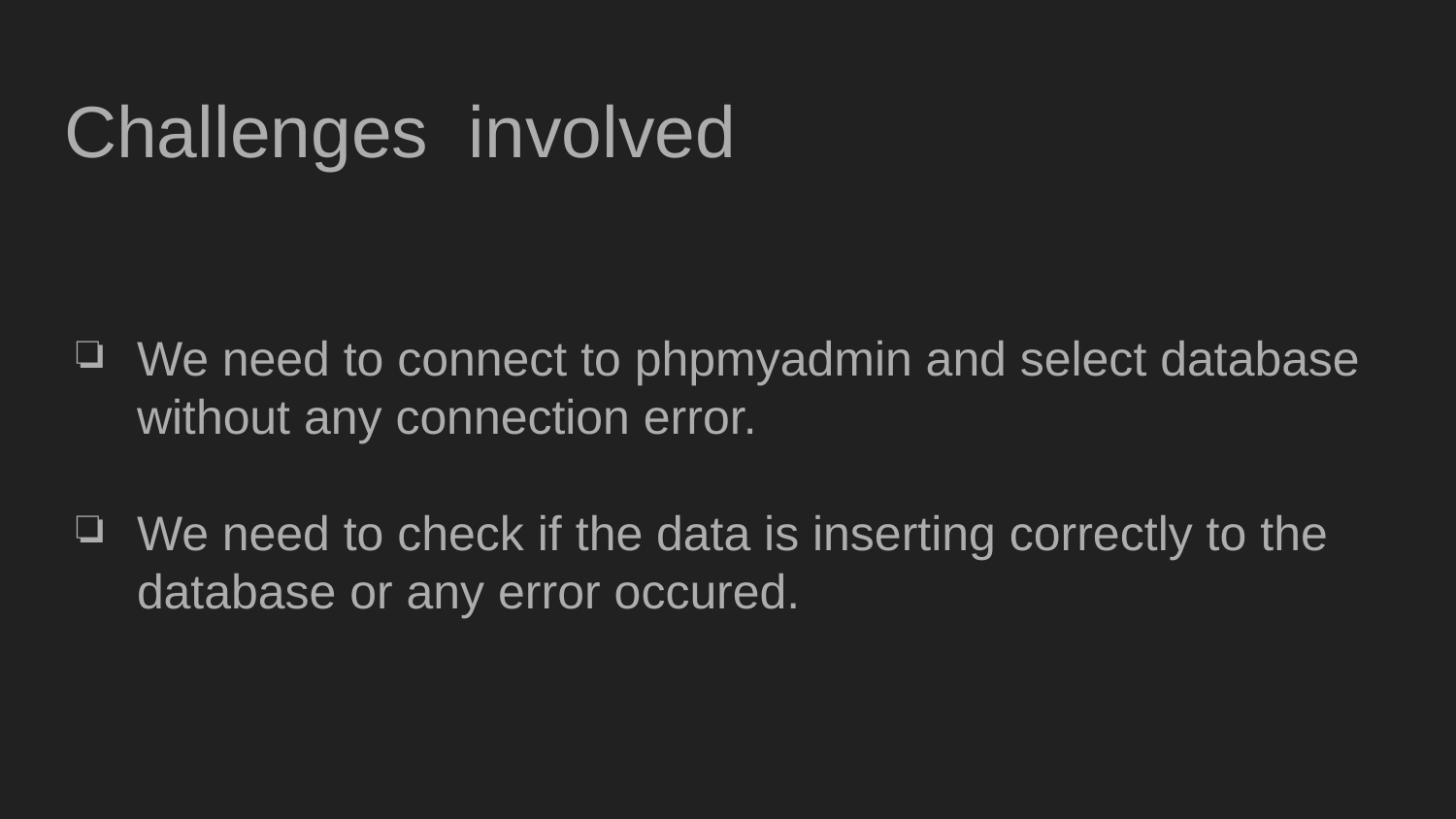

# Challenges  involved

We need to connect to phpmyadmin and select database without any connection error.

We need to check if the data is inserting correctly to the database or any error occured.